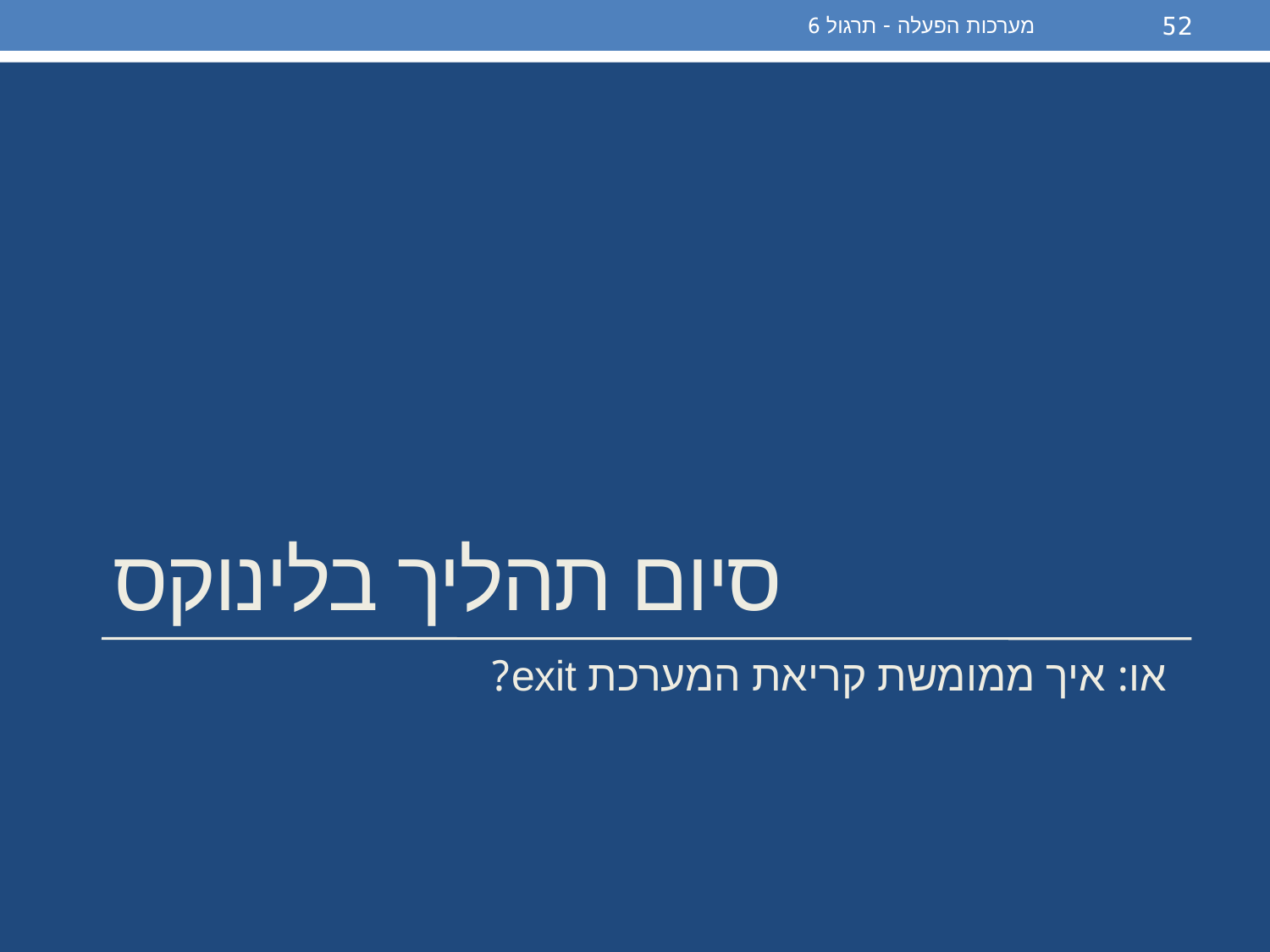

מערכות הפעלה - תרגול 6
52
# סיום תהליך בלינוקס
או: איך ממומשת קריאת המערכת exit?